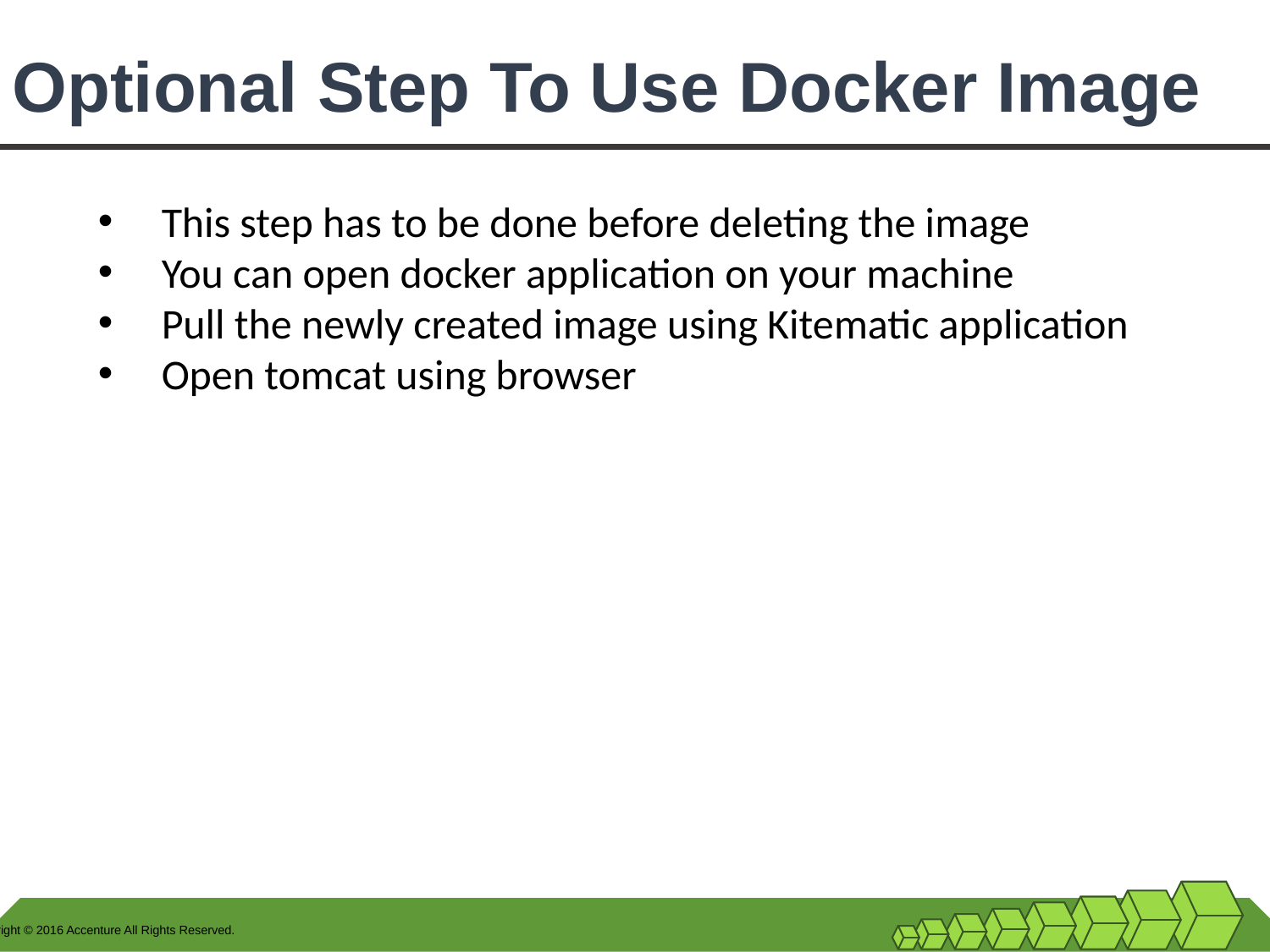

# Optional Step To Use Docker Image
This step has to be done before deleting the image
You can open docker application on your machine
Pull the newly created image using Kitematic application
Open tomcat using browser